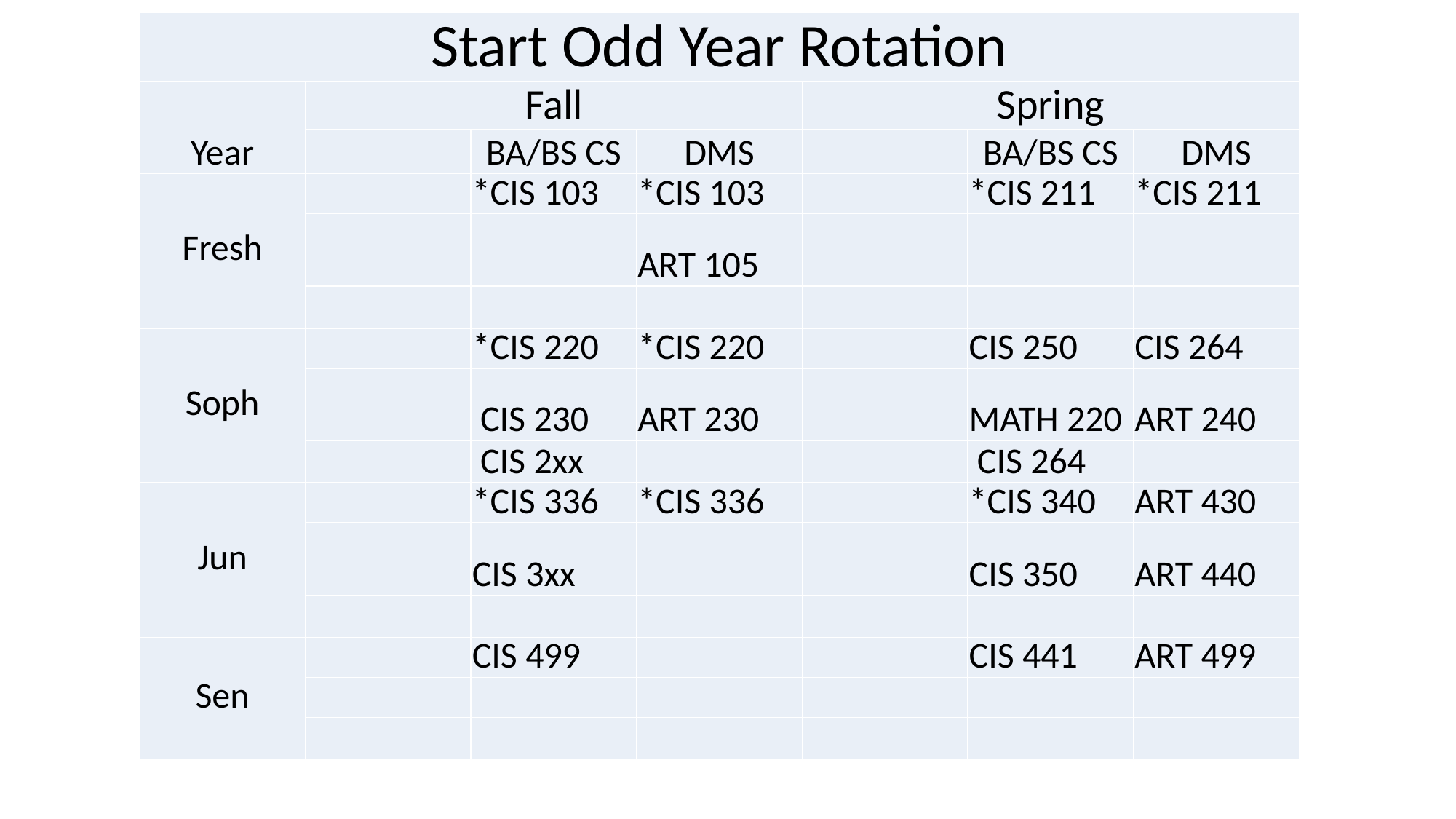

| Start Odd Year Rotation |  |  |  |  |  |  |
| --- | --- | --- | --- | --- | --- | --- |
| Year | Fall |  |  | Spring |  |  |
|  |  | BA/BS CS | DMS |  | BA/BS CS | DMS |
| Fresh |  | \*CIS 103 | \*CIS 103 |  | \*CIS 211 | \*CIS 211 |
|  |  |  | ART 105 |  |  |  |
|  |  |  |  |  |  |  |
| Soph |  | \*CIS 220 | \*CIS 220 |  | CIS 250 | CIS 264 |
|  |  | CIS 230 | ART 230 |  | MATH 220 | ART 240 |
|  |  | CIS 2xx |  |  | CIS 264 |  |
| Jun |  | \*CIS 336 | \*CIS 336 |  | \*CIS 340 | ART 430 |
|  |  | CIS 3xx |  |  | CIS 350 | ART 440 |
|  |  |  |  |  |  |  |
| Sen |  | CIS 499 |  |  | CIS 441 | ART 499 |
|  |  |  |  |  |  |  |
|  |  |  |  |  |  |  |